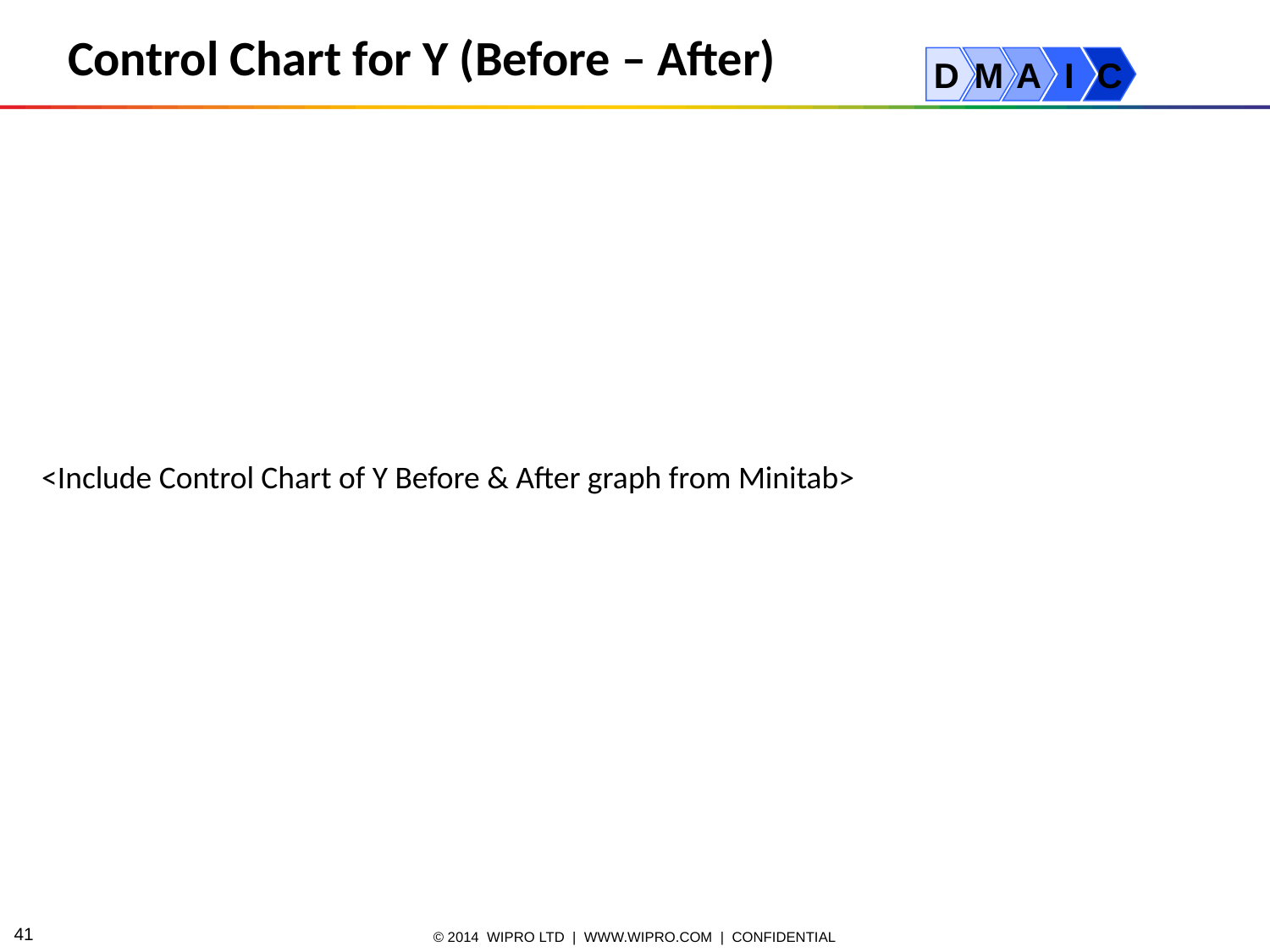

Control Chart for Y (Before – After)
D
M
A
I
C
<Include Control Chart of Y Before & After graph from Minitab>